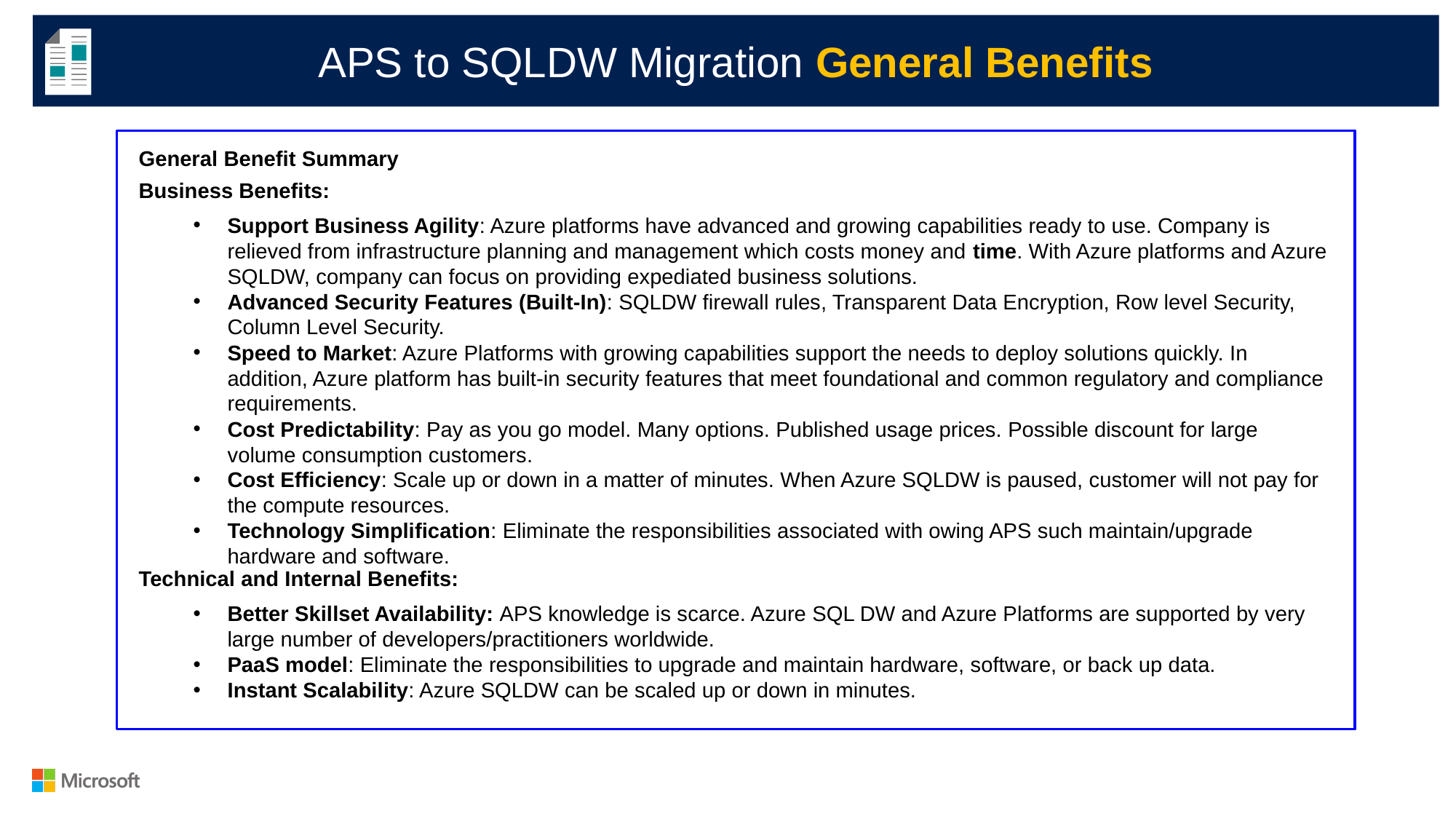

APS to SQLDW Migration General Benefits

General Benefit Summary
Business Benefits:
Support Business Agility: Azure platforms have advanced and growing capabilities ready to use. Company is relieved from infrastructure planning and management which costs money and time. With Azure platforms and Azure SQLDW, company can focus on providing expediated business solutions.
Advanced Security Features (Built-In): SQLDW firewall rules, Transparent Data Encryption, Row level Security, Column Level Security.
Speed to Market: Azure Platforms with growing capabilities support the needs to deploy solutions quickly. In addition, Azure platform has built-in security features that meet foundational and common regulatory and compliance requirements.
Cost Predictability: Pay as you go model. Many options. Published usage prices. Possible discount for large volume consumption customers.
Cost Efficiency: Scale up or down in a matter of minutes. When Azure SQLDW is paused, customer will not pay for the compute resources.
Technology Simplification: Eliminate the responsibilities associated with owing APS such maintain/upgrade hardware and software.
Technical and Internal Benefits:
Better Skillset Availability: APS knowledge is scarce. Azure SQL DW and Azure Platforms are supported by very large number of developers/practitioners worldwide.
PaaS model: Eliminate the responsibilities to upgrade and maintain hardware, software, or back up data.
Instant Scalability: Azure SQLDW can be scaled up or down in minutes.